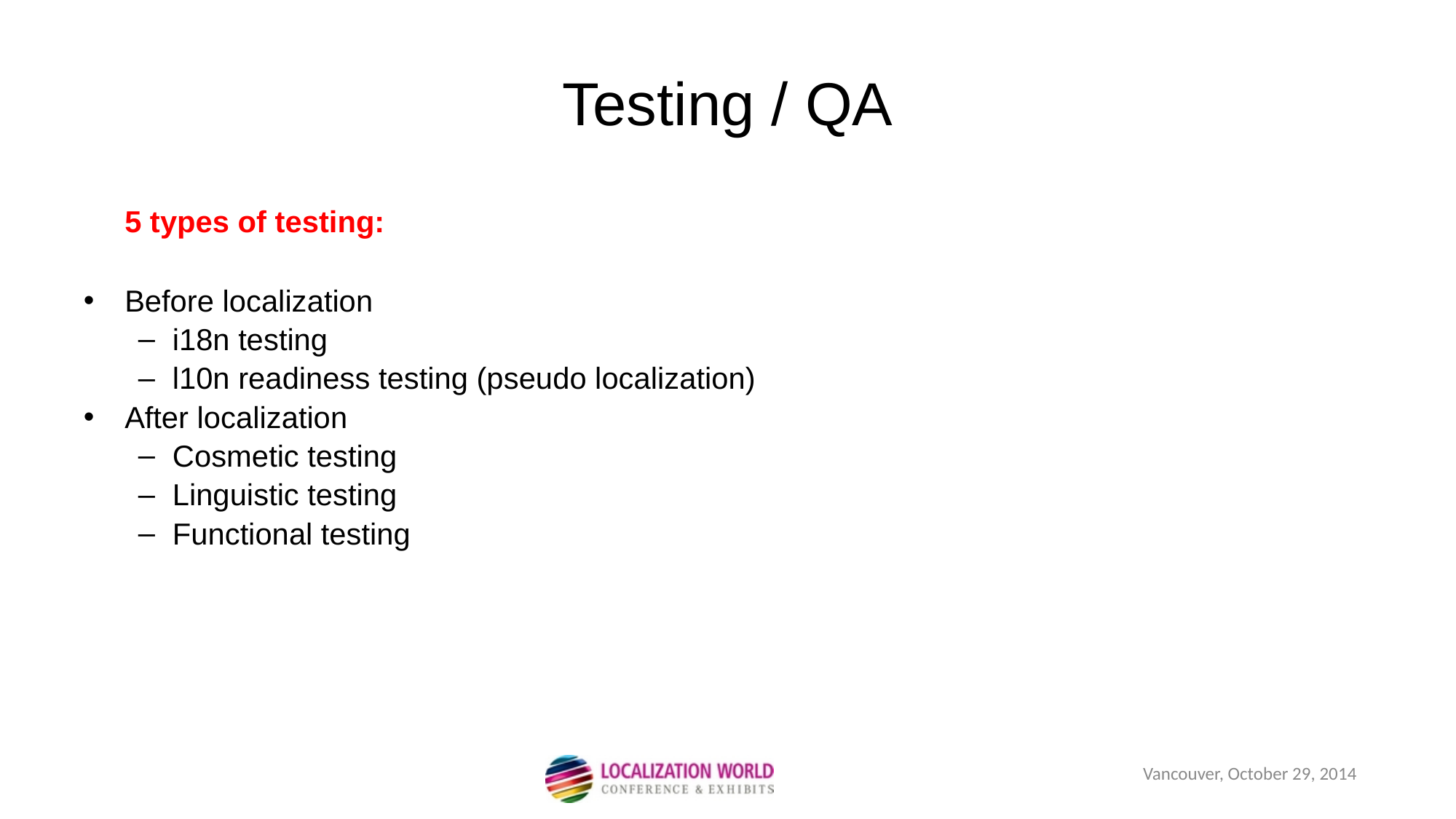

Testing / QA
	5 types of testing:

Before localization
i18n testing
l10n readiness testing (pseudo localization)
After localization
Cosmetic testing
Linguistic testing
Functional testing